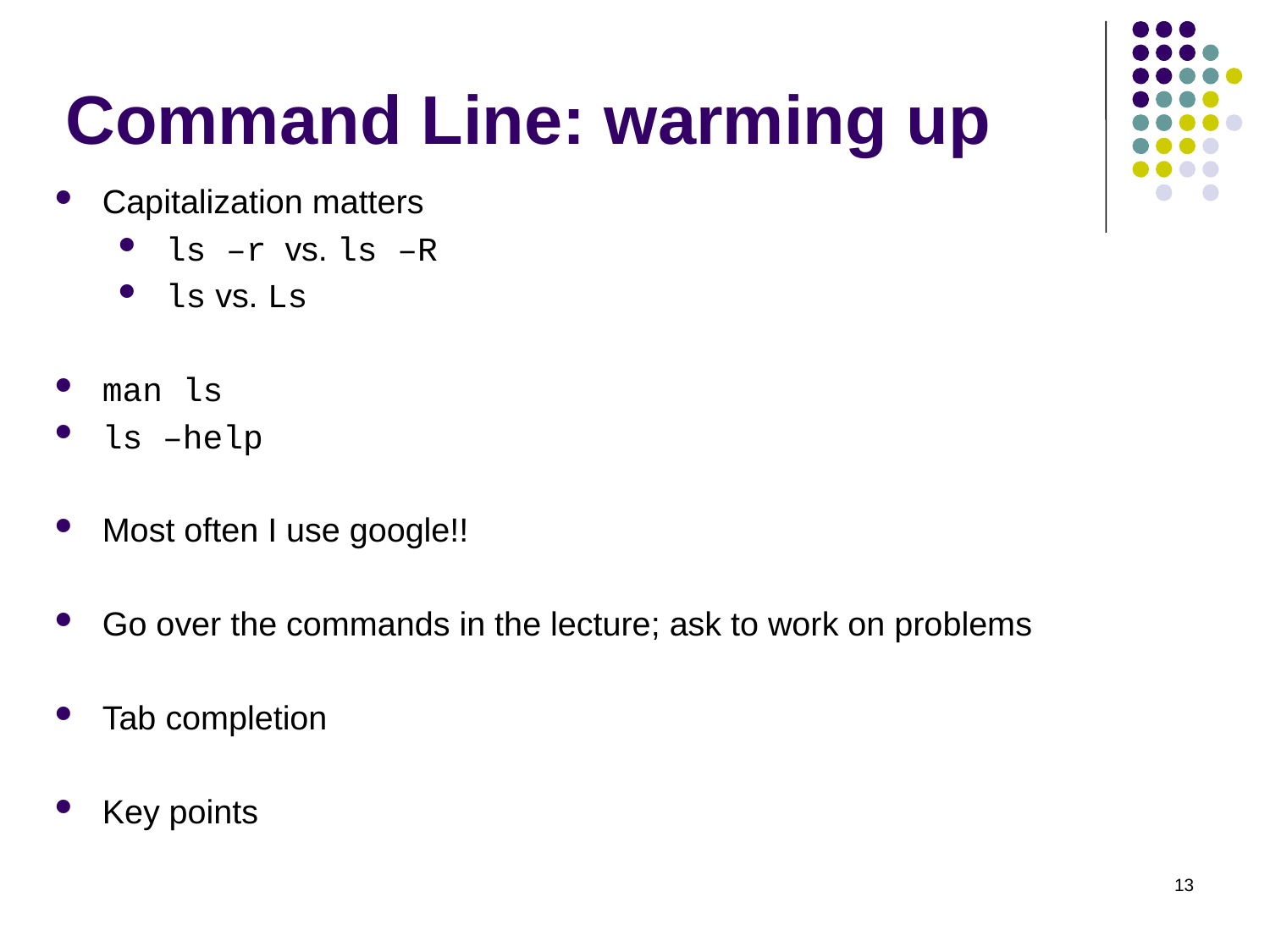

# Command Line: warming up
Capitalization matters
ls –r  vs. ls –R
ls vs. Ls

man ls
ls –help

Most often I use google!!

Go over the commands in the lecture; ask to work on problems

Tab completion

Key points

13